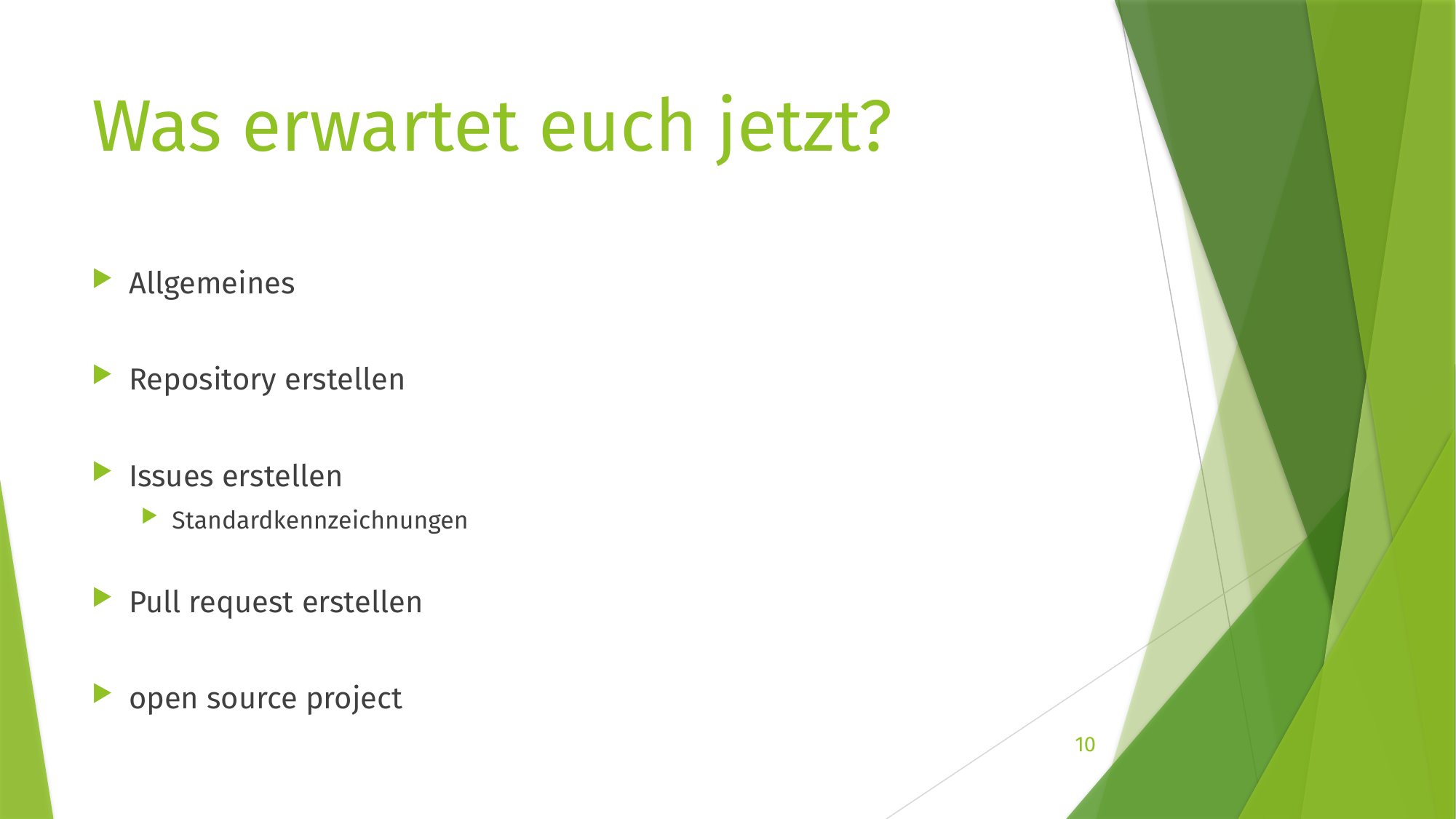

# Was erwartet euch jetzt?
Allgemeines

Repository erstellen

Issues erstellen
Standardkennzeichnungen

Pull request erstellen

open source project

10